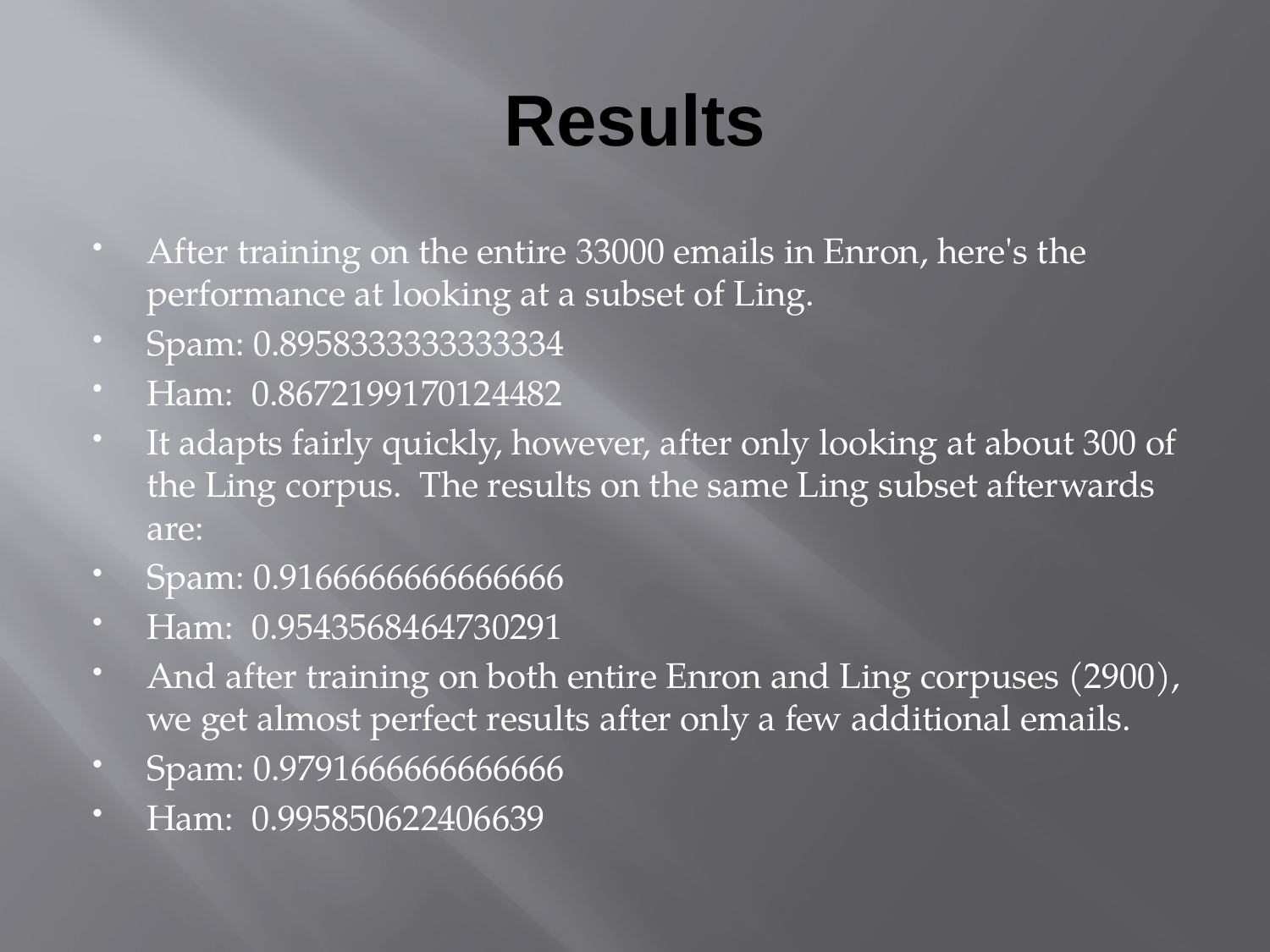

# Results
After training on the entire 33000 emails in Enron, here's the performance at looking at a subset of Ling.
Spam: 0.8958333333333334
Ham:  0.8672199170124482
It adapts fairly quickly, however, after only looking at about 300 of the Ling corpus.  The results on the same Ling subset afterwards are:
Spam: 0.9166666666666666
Ham:  0.9543568464730291
And after training on both entire Enron and Ling corpuses (2900), we get almost perfect results after only a few additional emails.
Spam: 0.9791666666666666
Ham:  0.995850622406639